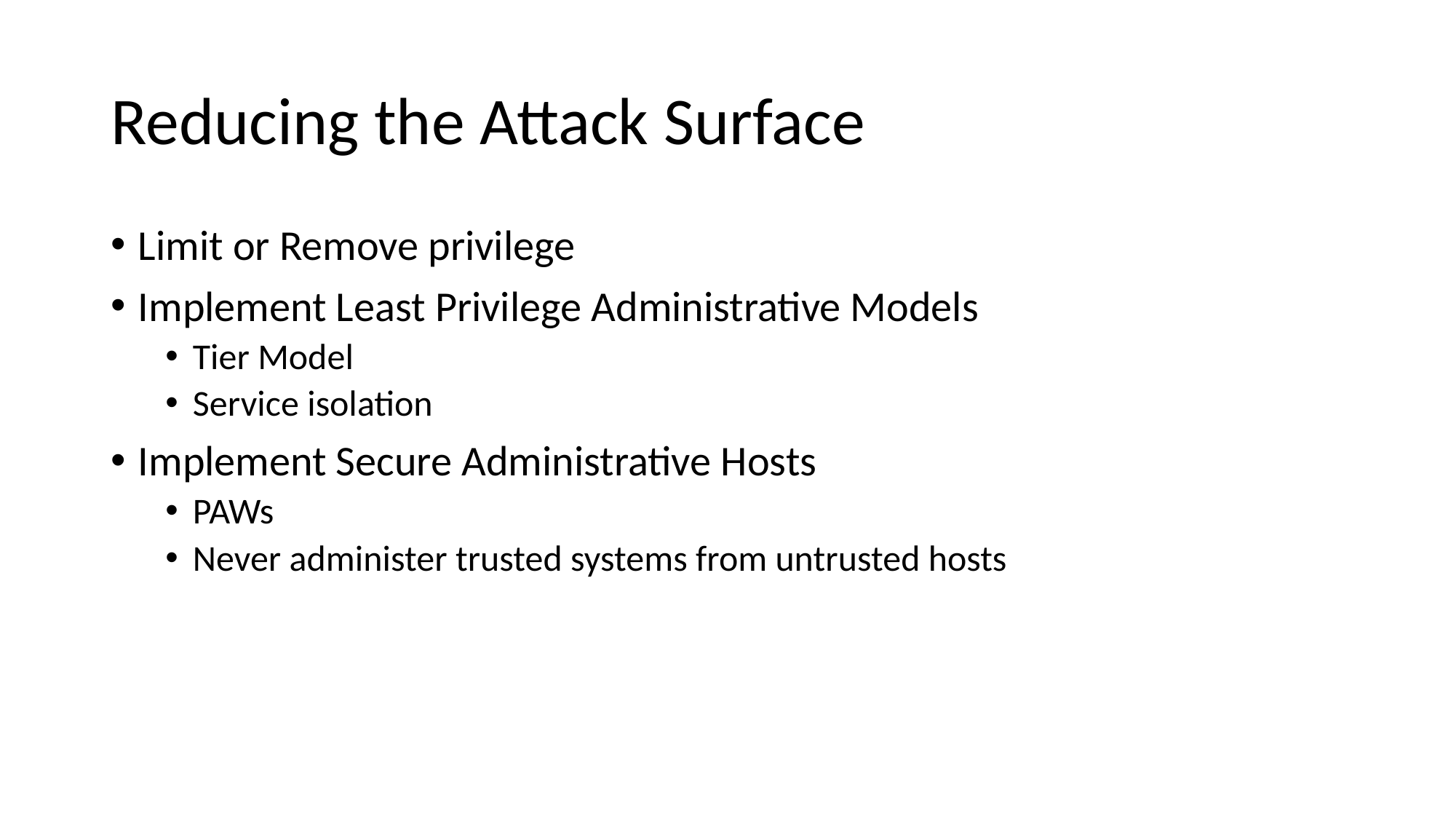

# Reducing the Attack Surface
Limit or Remove privilege
Implement Least Privilege Administrative Models
Tier Model
Service isolation
Implement Secure Administrative Hosts
PAWs
Never administer trusted systems from untrusted hosts